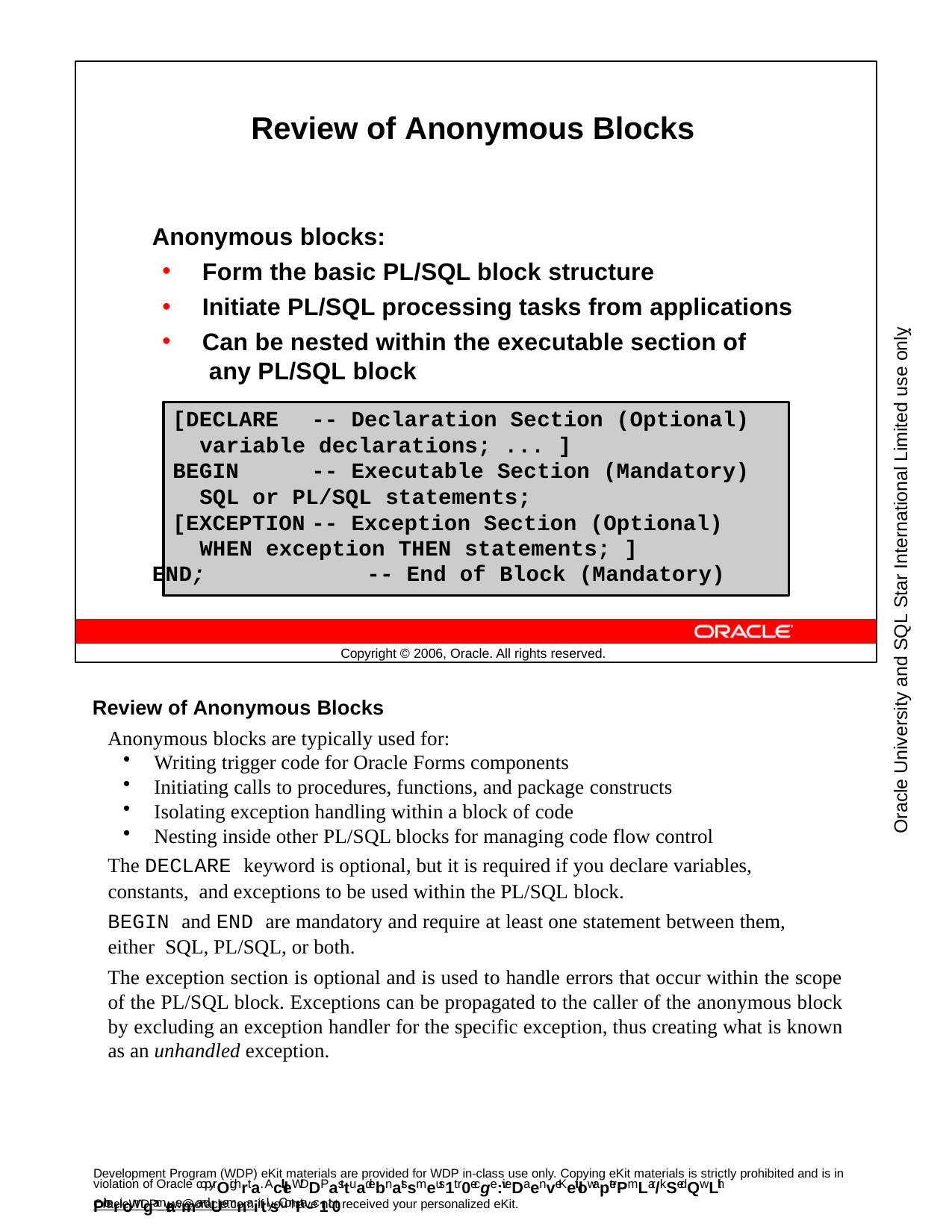

Review of Anonymous Blocks
Anonymous blocks:
Form the basic PL/SQL block structure
Initiate PL/SQL processing tasks from applications
Can be nested within the executable section of  any PL/SQL block
[DECLARE	-- Declaration Section (Optional)  variable declarations; ... ]
BEGIN	-- Executable Section (Mandatory)  SQL or PL/SQL statements;
[EXCEPTION	-- Exception Section (Optional)  WHEN exception THEN statements; ]
END;	-- End of Block (Mandatory)
Oracle University and SQL Star International Limited use onlyฺ

Copyright © 2006, Oracle. All rights reserved.
Review of Anonymous Blocks
Anonymous blocks are typically used for:
Writing trigger code for Oracle Forms components
Initiating calls to procedures, functions, and package constructs
Isolating exception handling within a block of code
Nesting inside other PL/SQL blocks for managing code flow control
The DECLARE keyword is optional, but it is required if you declare variables, constants,  and exceptions to be used within the PL/SQL block.
BEGIN and END are mandatory and require at least one statement between them, either  SQL, PL/SQL, or both.
The exception section is optional and is used to handle errors that occur within the scope  of the PL/SQL block. Exceptions can be propagated to the caller of the anonymous block  by excluding an exception handler for the specific exception, thus creating what is known  as an unhandled exception.
Development Program (WDP) eKit materials are provided for WDP in-class use only. Copying eKit materials is strictly prohibited and is in
violation of Oracle copyrOighrta. AcllleWDDPasttuadebnatssmeus1t r0ecge:iveDaen veKeitlowapterPmLar/kSedQwLith Ptherior ngamrae mandUemnaiitl.sConIta-c1t0
OracleWDP_ww@oracle.com if you have not received your personalized eKit.